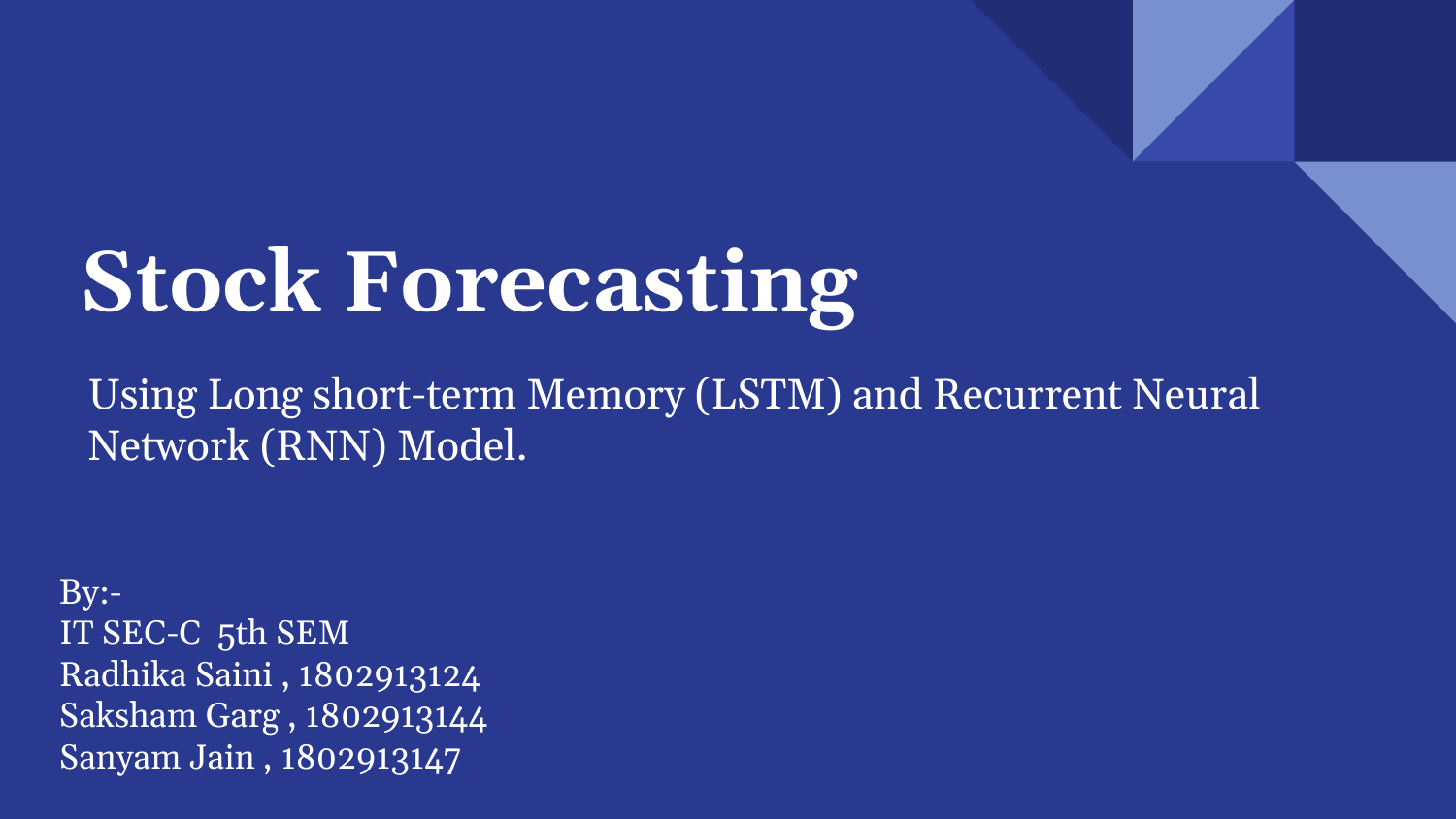

# Stock Forecasting
Using Long short-term Memory (LSTM) and Recurrent Neural Network (RNN) Model.

By:-
IT SEC-C  5th SEM
Radhika Saini , 1802913124
Saksham Garg , 1802913144
Sanyam Jain , 1802913147